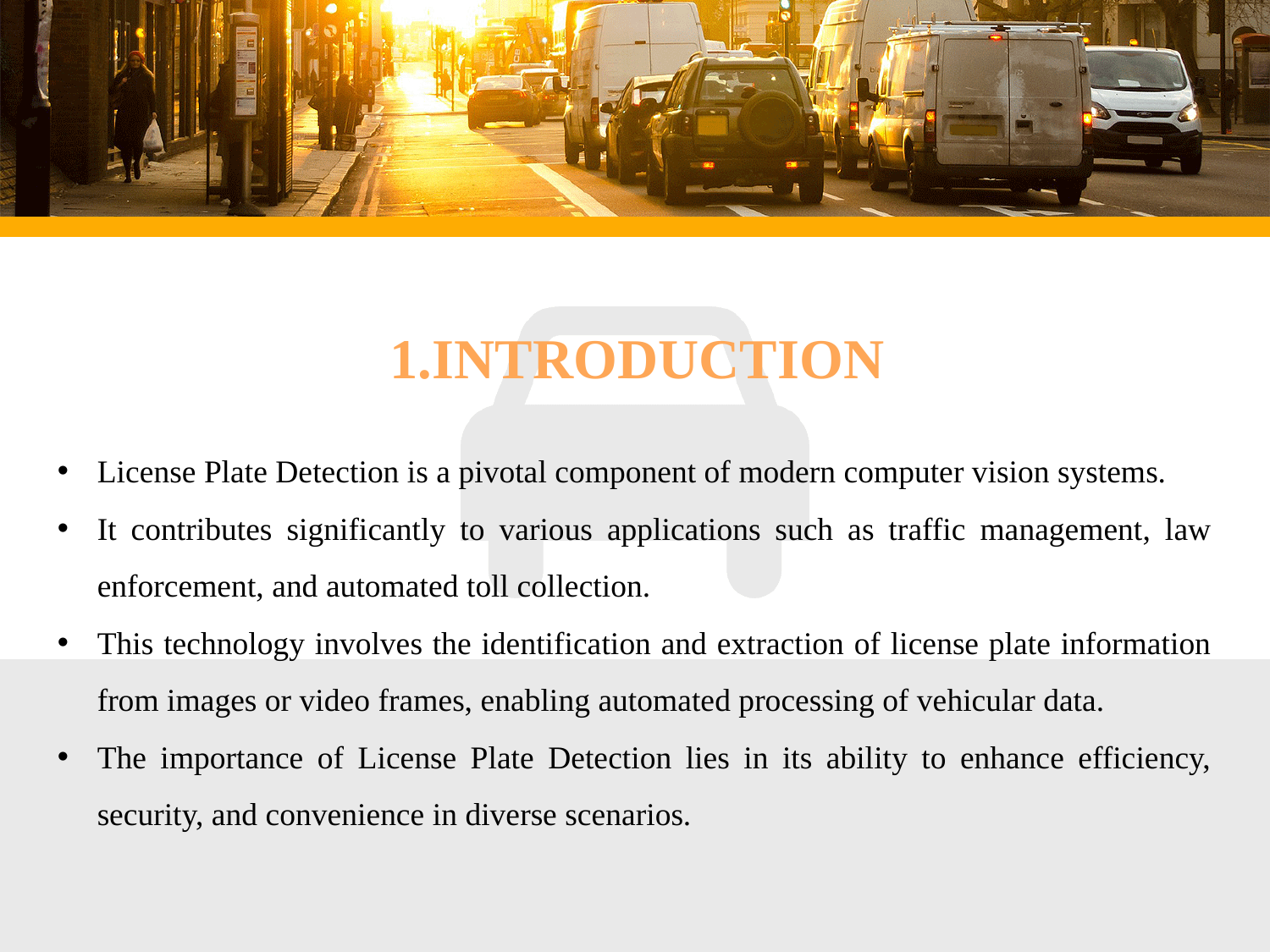

1.INTRODUCTION
License Plate Detection is a pivotal component of modern computer vision systems.
It contributes significantly to various applications such as traffic management, law enforcement, and automated toll collection.
This technology involves the identification and extraction of license plate information from images or video frames, enabling automated processing of vehicular data.
The importance of License Plate Detection lies in its ability to enhance efficiency, security, and convenience in diverse scenarios.